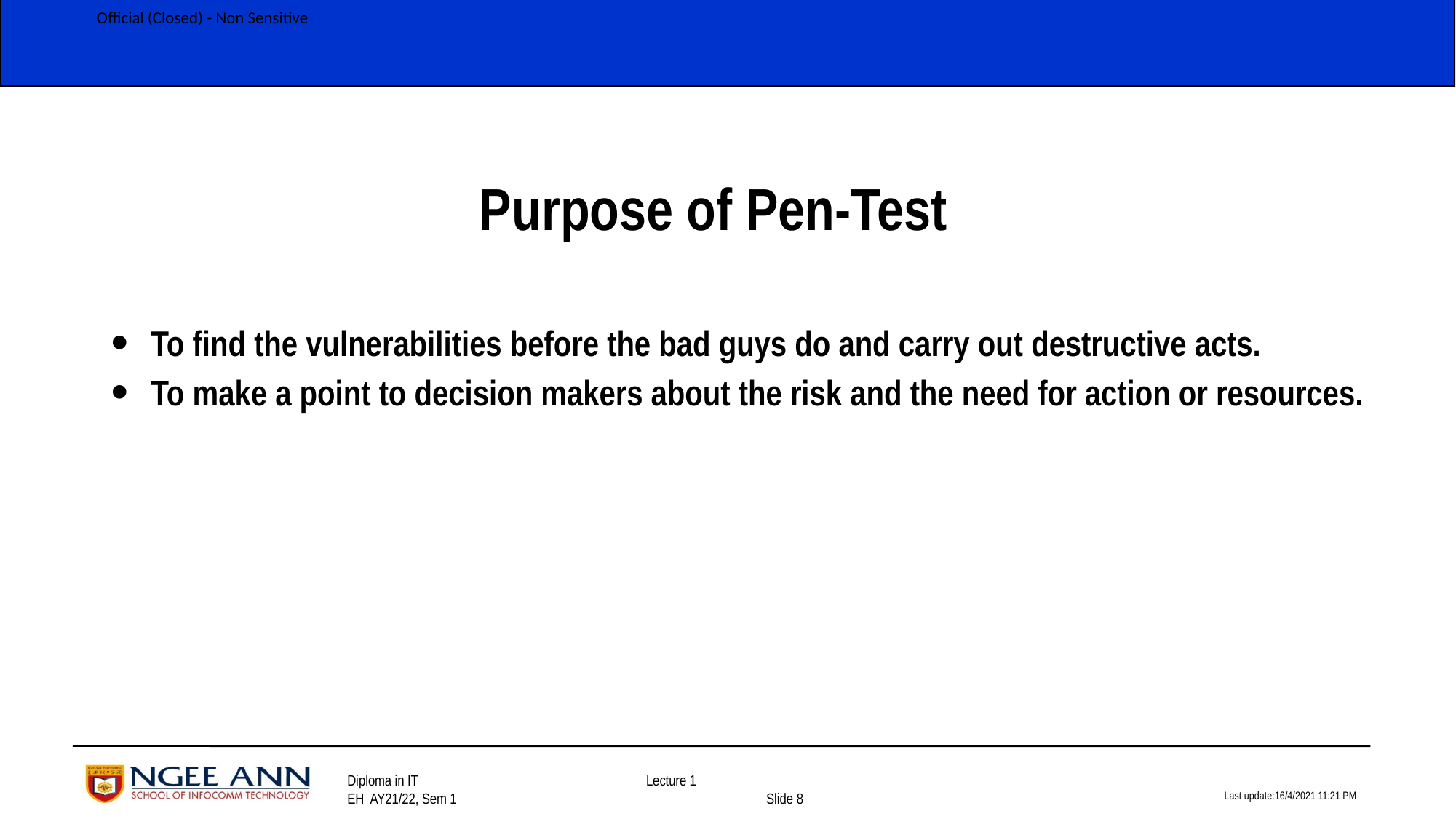

Purpose of Pen-Test
To find the vulnerabilities before the bad guys do and carry out destructive acts.
To make a point to decision makers about the risk and the need for action or resources.